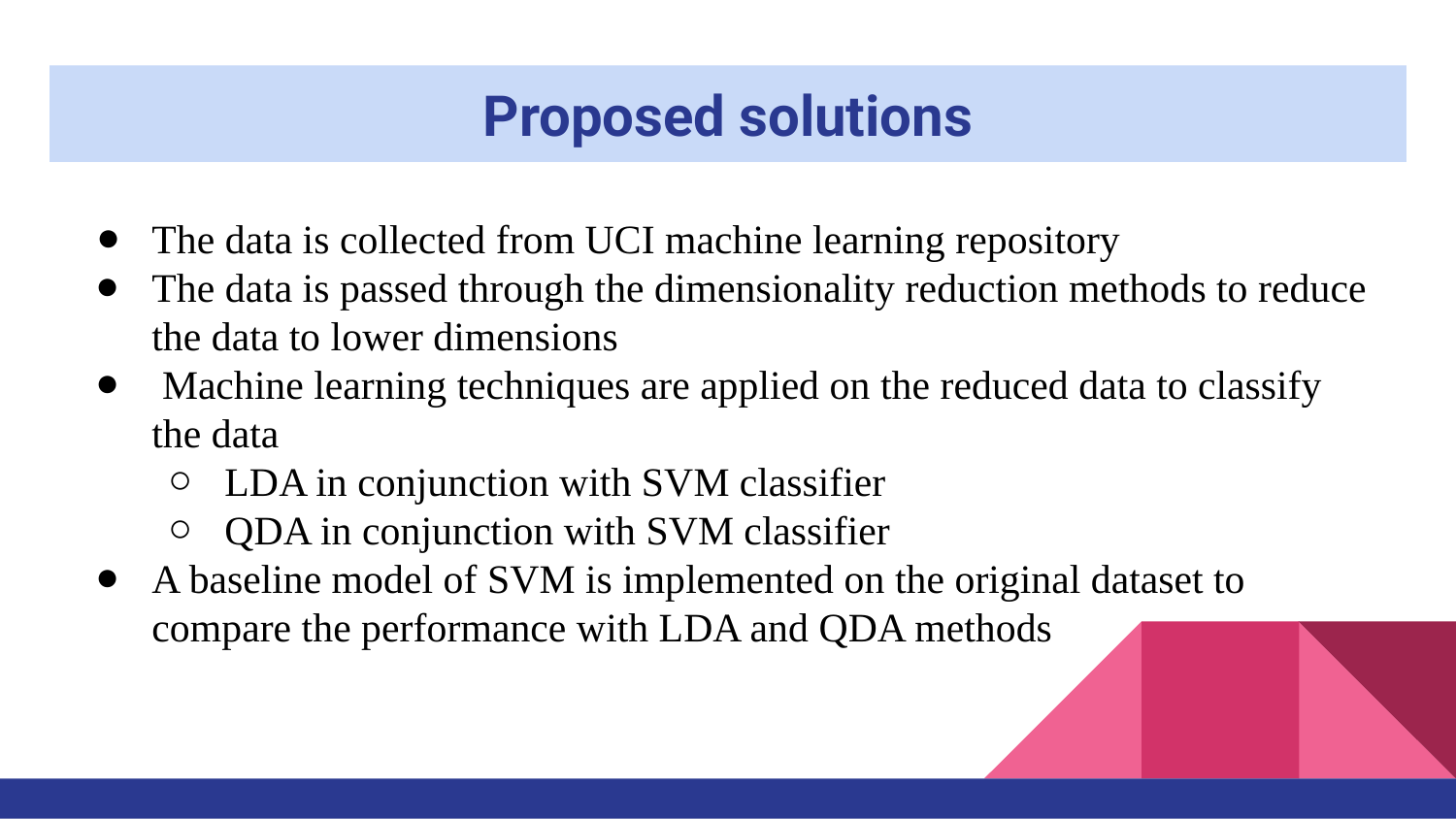

# Proposed solutions

The data is collected from UCI machine learning repository
The data is passed through the dimensionality reduction methods to reduce the data to lower dimensions
 Machine learning techniques are applied on the reduced data to classify the data
LDA in conjunction with SVM classifier
QDA in conjunction with SVM classifier
A baseline model of SVM is implemented on the original dataset to compare the performance with LDA and QDA methods